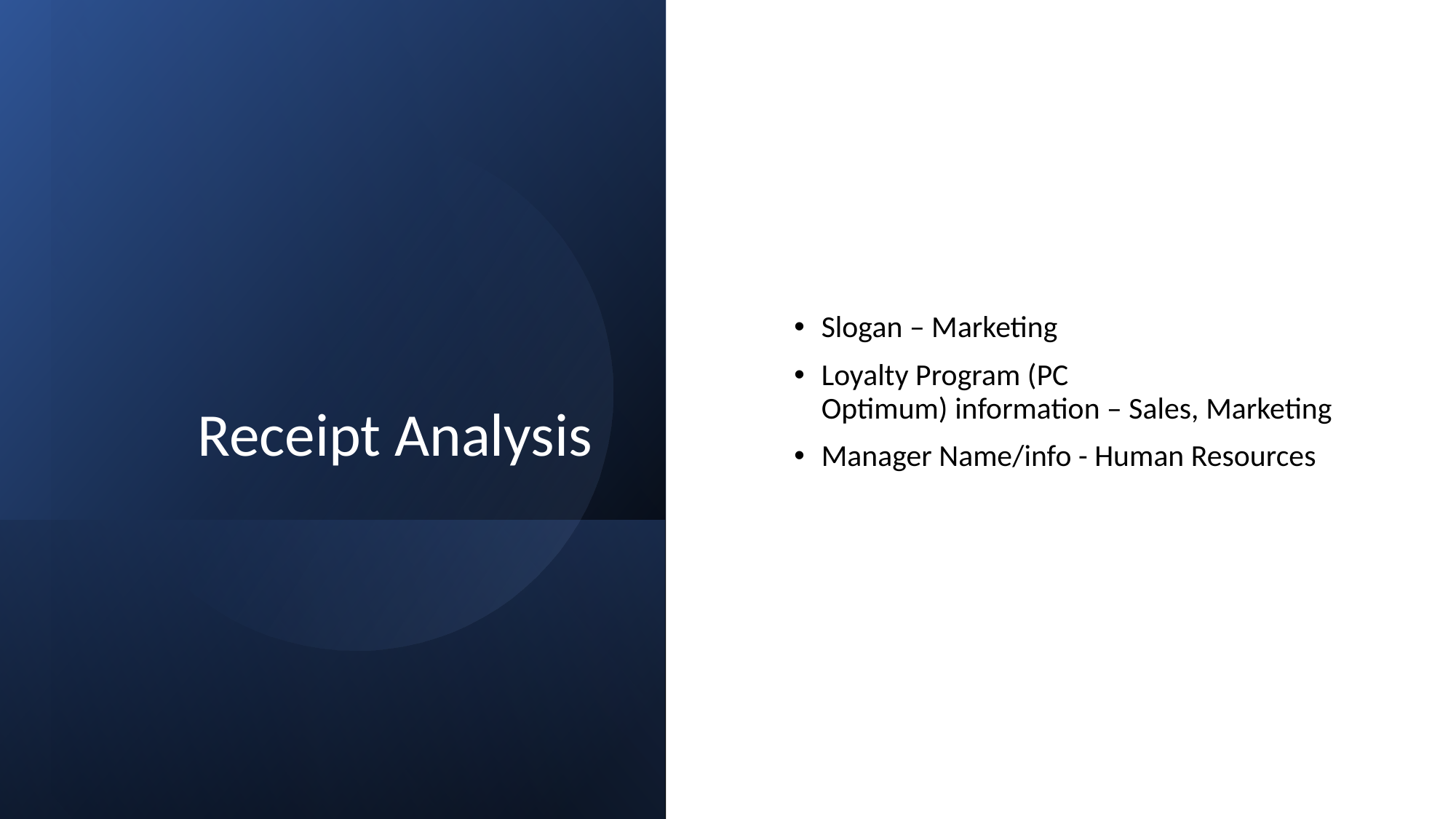

# Receipt Analysis

Slogan – Marketing
Loyalty Program (PC Optimum) information – Sales, Marketing
Manager Name/info - Human Resources